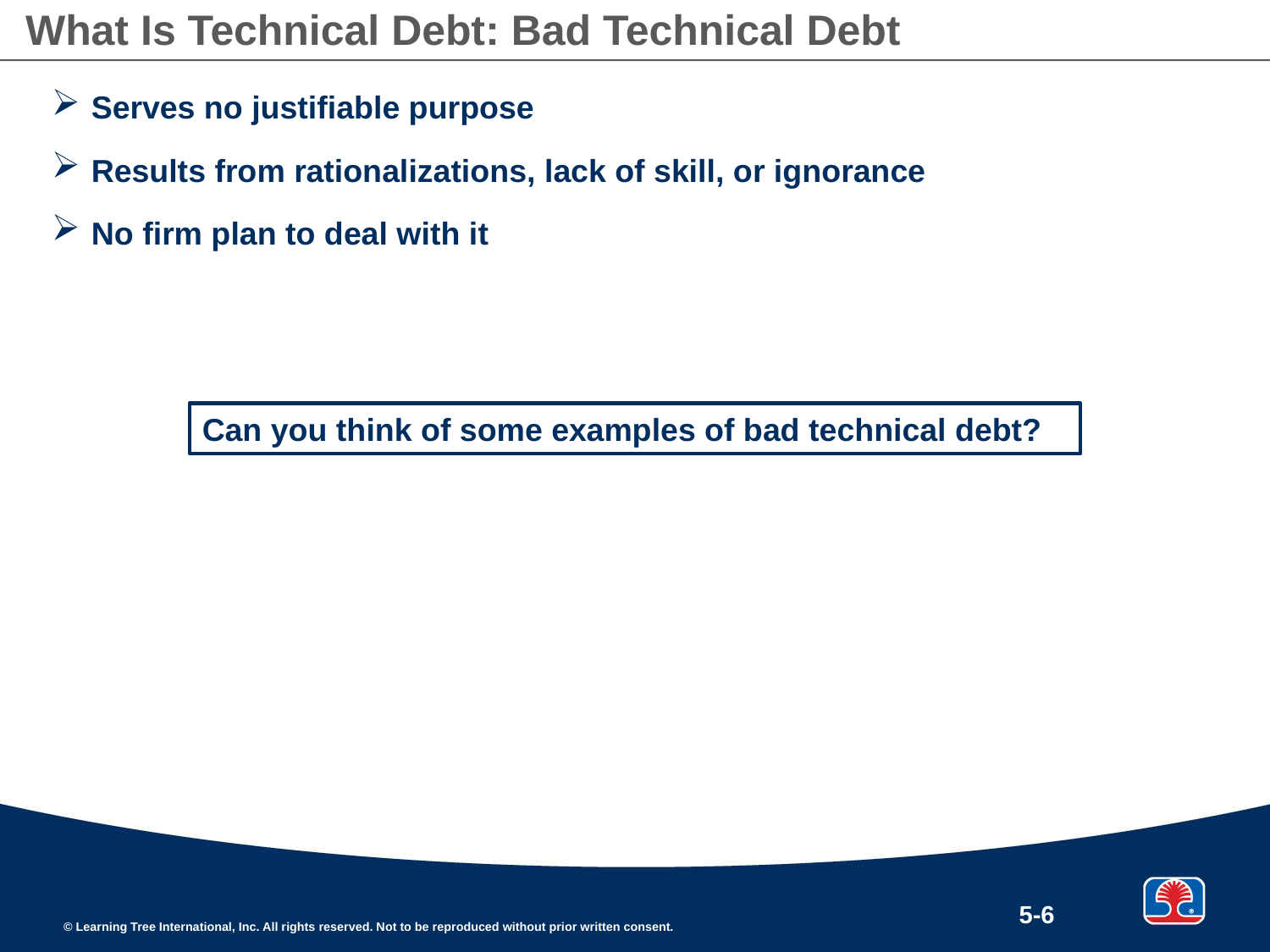

# What Is Technical Debt: Bad Technical Debt
Serves no justifiable purpose
Results from rationalizations, lack of skill, or ignorance
No firm plan to deal with it

Can you think of some examples of bad technical debt?